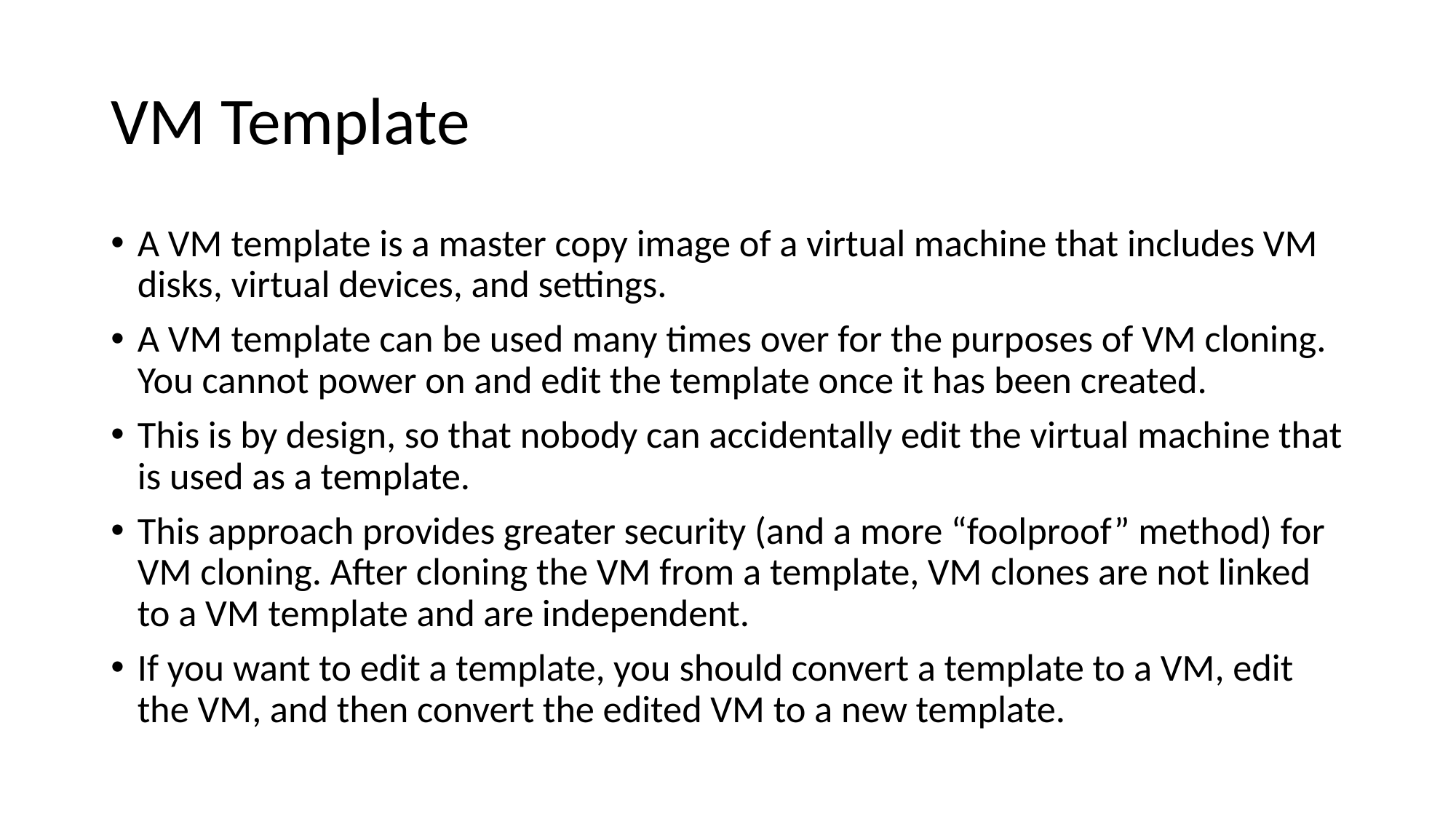

# VM Template
A VM template is a master copy image of a virtual machine that includes VM disks, virtual devices, and settings.
A VM template can be used many times over for the purposes of VM cloning. You cannot power on and edit the template once it has been created.
This is by design, so that nobody can accidentally edit the virtual machine that is used as a template.
This approach provides greater security (and a more “foolproof” method) for VM cloning. After cloning the VM from a template, VM clones are not linked to a VM template and are independent.
If you want to edit a template, you should convert a template to a VM, edit the VM, and then convert the edited VM to a new template.